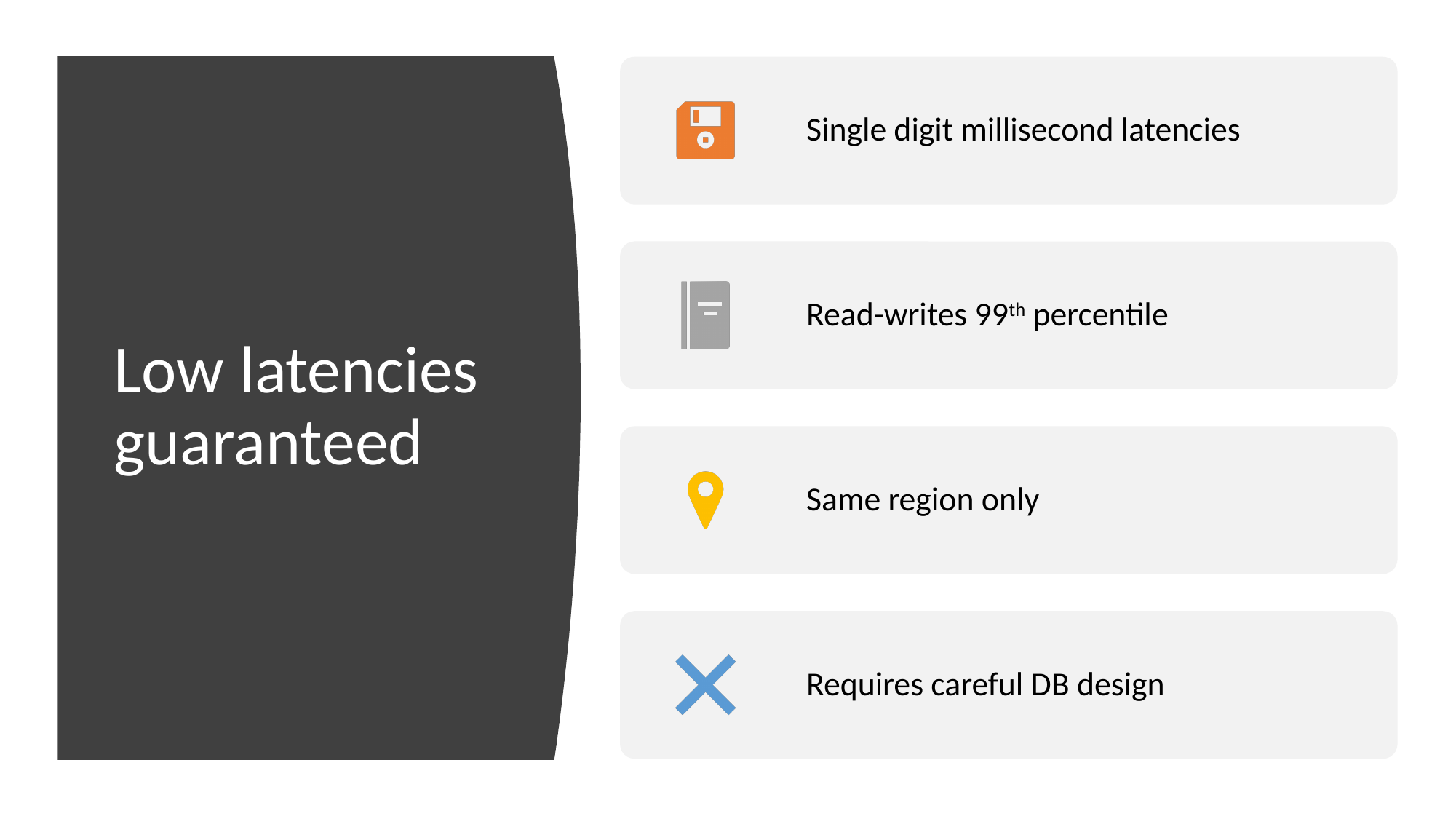

Single digit millisecond latencies
Read-writes 99th percentile
Same region only
Requires careful DB design

# Low latencies guaranteed